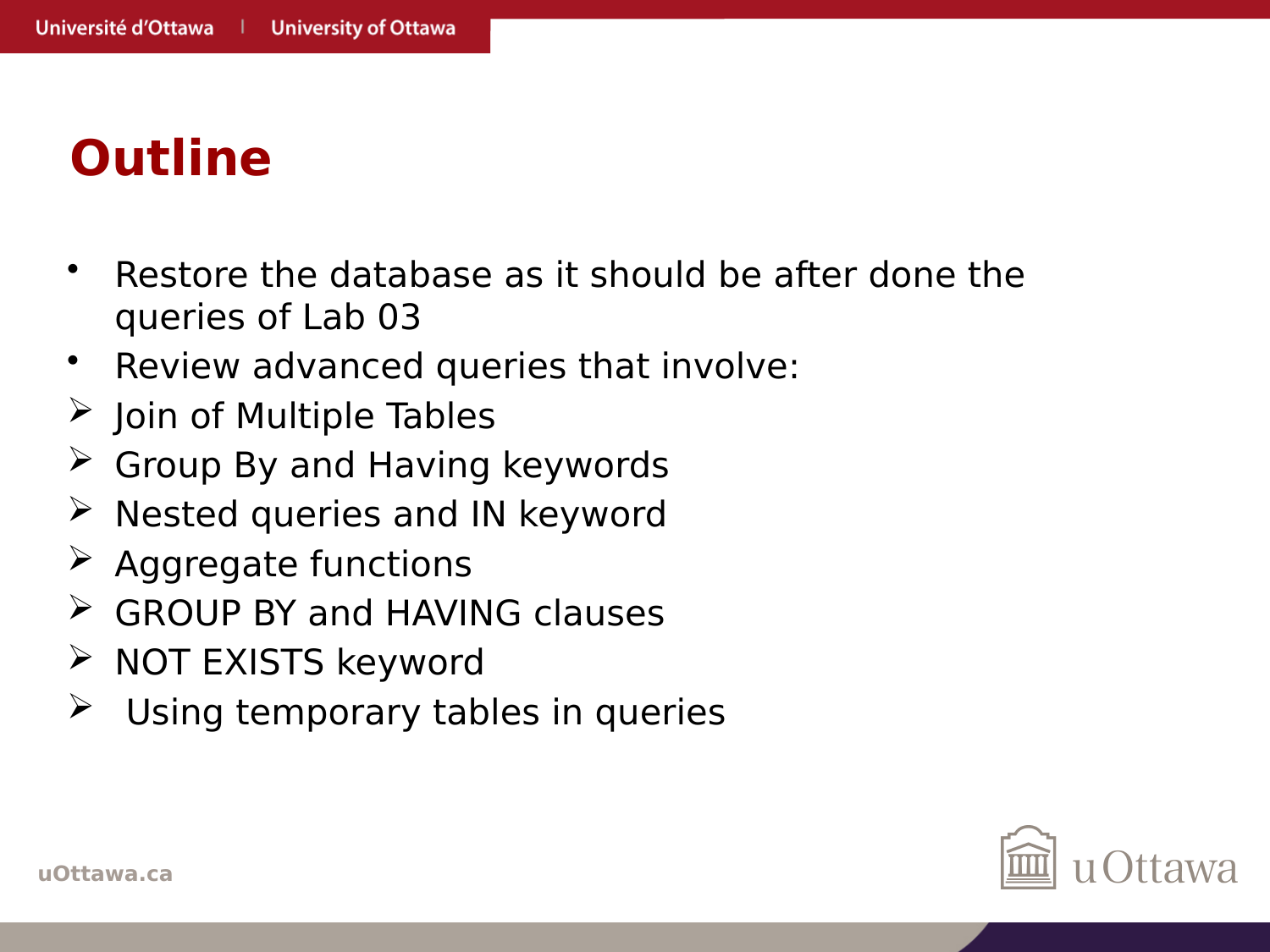

# Outline

Restore the database as it should be after done the queries of Lab 03
Review advanced queries that involve:
Join of Multiple Tables
Group By and Having keywords
Nested queries and IN keyword
Aggregate functions
GROUP BY and HAVING clauses
NOT EXISTS keyword
 Using temporary tables in queries